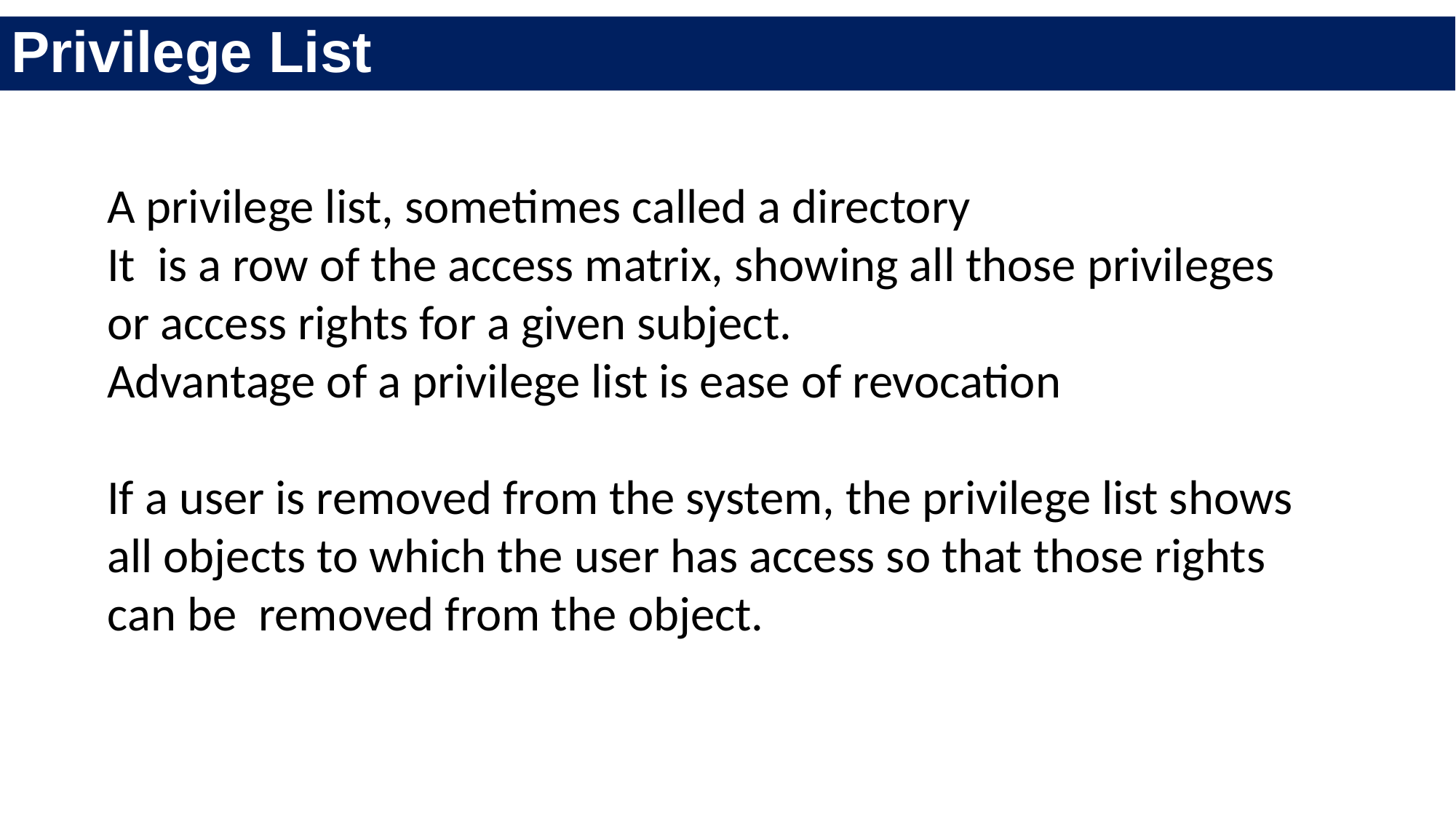

Privilege List
A privilege list, sometimes called a directory
It  is a row of the access matrix, showing all those privileges or access rights for a given subject.
Advantage of a privilege list is ease of revocation

If a user is removed from the system, the privilege list shows all objects to which the user has access so that those rights can be  removed from the object.